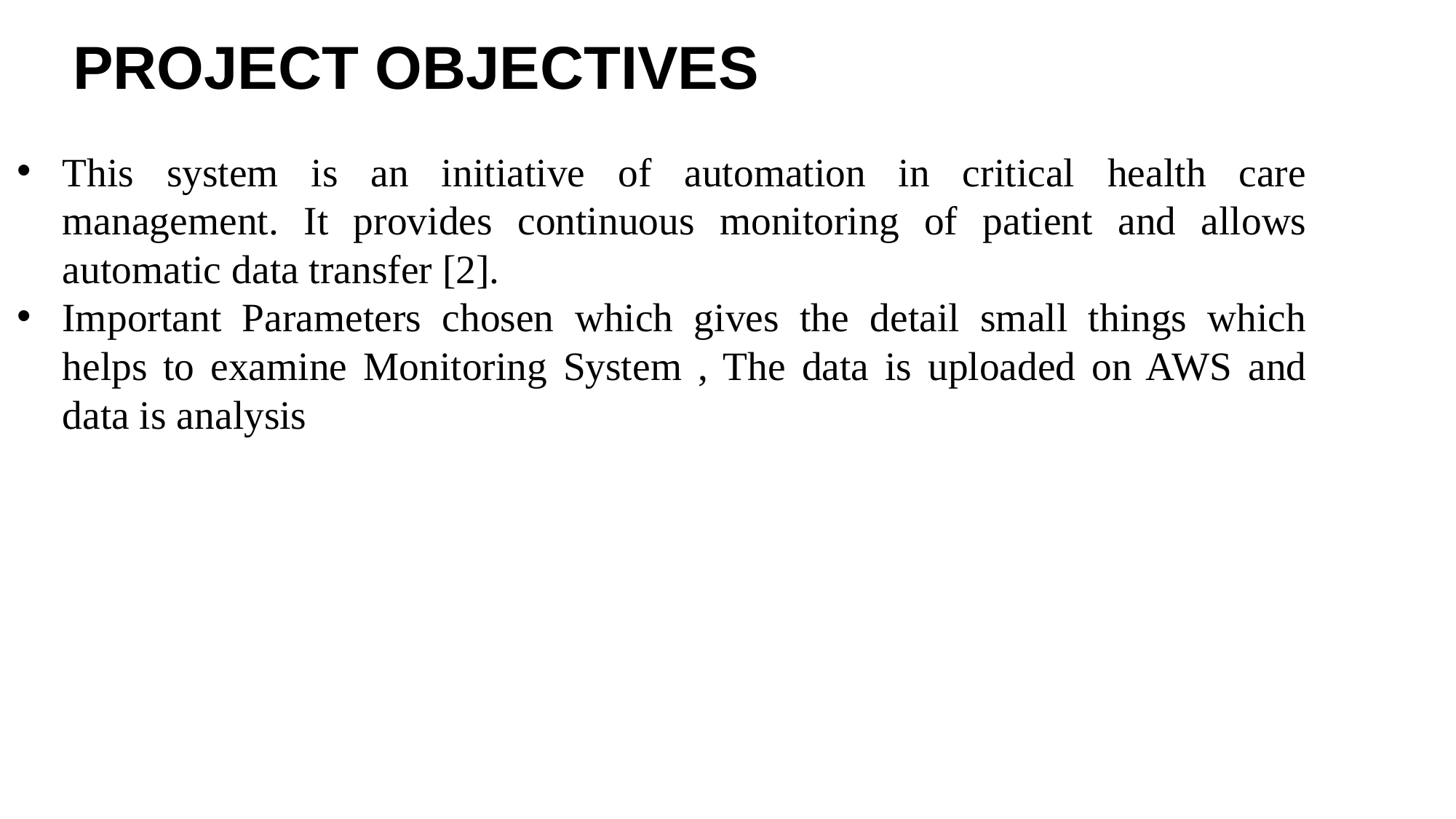

PROJECT OBJECTIVES
This system is an initiative of automation in critical health care management. It provides continuous monitoring of patient and allows automatic data transfer [2].
Important Parameters chosen which gives the detail small things which helps to examine Monitoring System , The data is uploaded on AWS and data is analysis